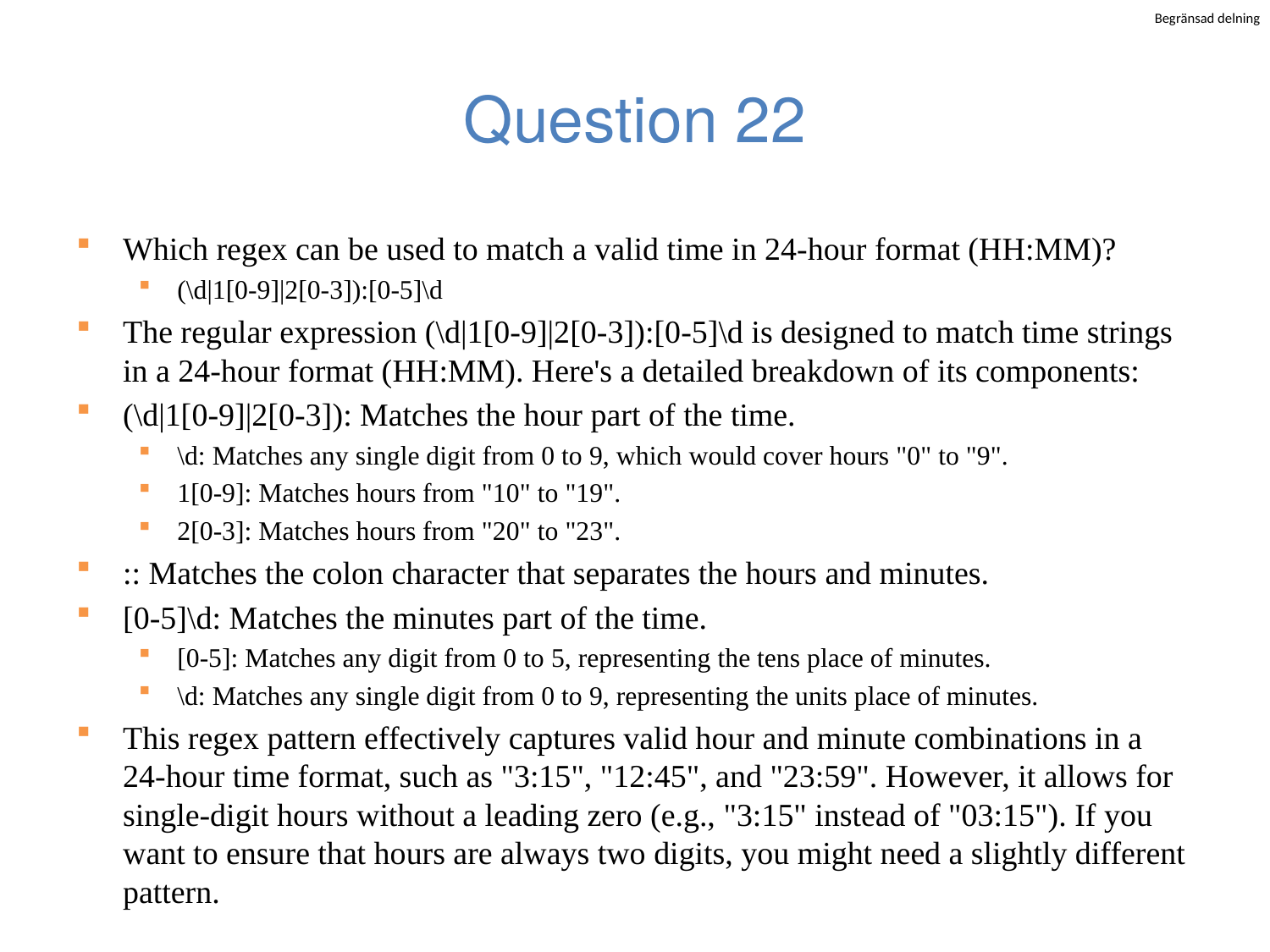

# Question 22
Which regex can be used to match a valid time in 24-hour format (HH:MM)?
(\d|1[0-9]|2[0-3]):[0-5]\d
The regular expression (\d|1[0-9]|2[0-3]):[0-5]\d is designed to match time strings in a 24-hour format (HH:MM). Here's a detailed breakdown of its components:
(\d|1[0-9]|2[0-3]): Matches the hour part of the time.
\d: Matches any single digit from 0 to 9, which would cover hours "0" to "9".
1[0-9]: Matches hours from "10" to "19".
2[0-3]: Matches hours from "20" to "23".
:: Matches the colon character that separates the hours and minutes.
[0-5]\d: Matches the minutes part of the time.
[0-5]: Matches any digit from 0 to 5, representing the tens place of minutes.
\d: Matches any single digit from 0 to 9, representing the units place of minutes.
This regex pattern effectively captures valid hour and minute combinations in a 24-hour time format, such as "3:15", "12:45", and "23:59". However, it allows for single-digit hours without a leading zero (e.g., "3:15" instead of "03:15"). If you want to ensure that hours are always two digits, you might need a slightly different pattern.